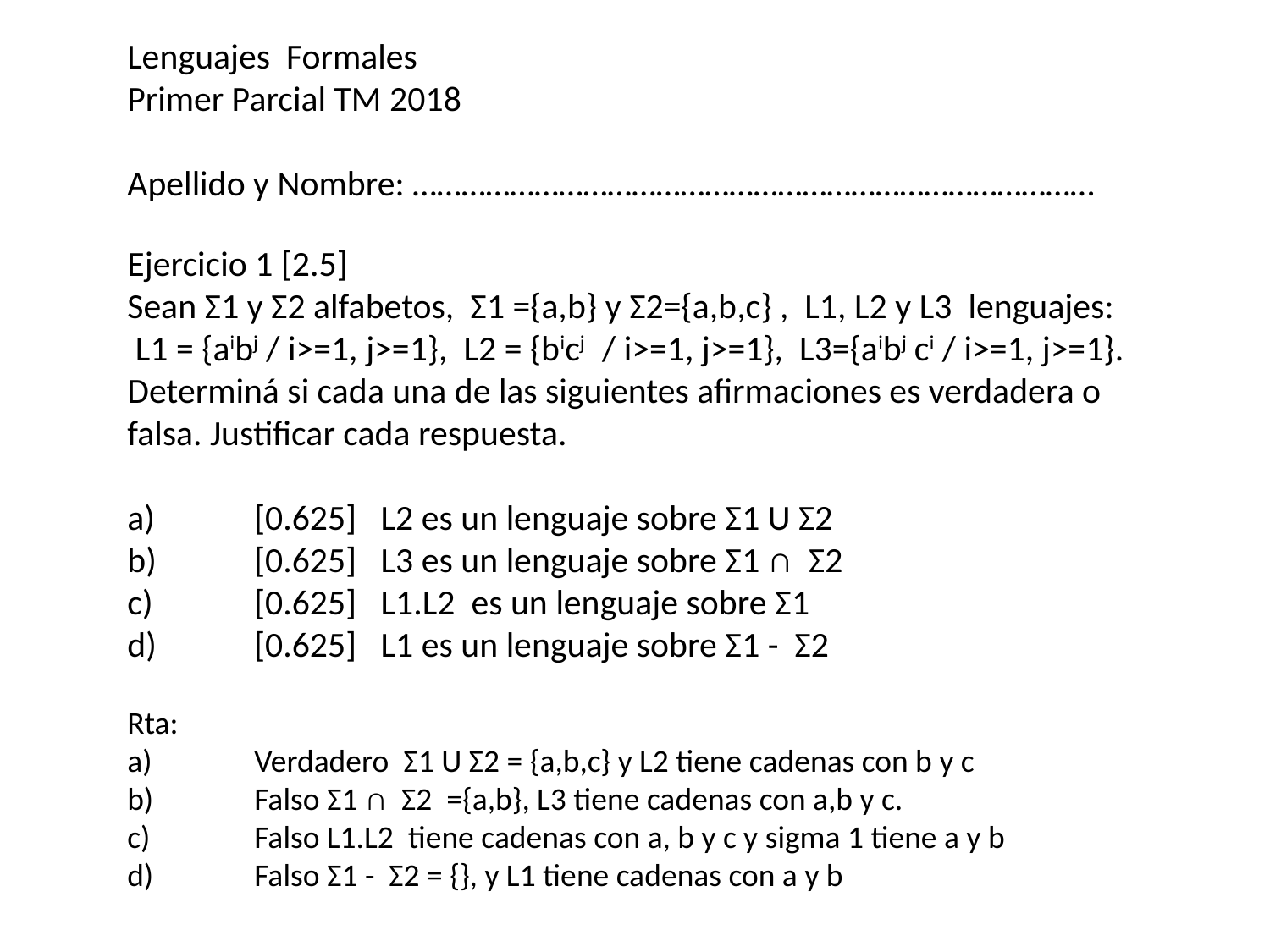

Lenguajes  Formales
Primer Parcial TM 2018

Apellido y Nombre: …………………………………………………………………………

Ejercicio 1 [2.5]
Sean Σ1 y Σ2 alfabetos,  Σ1 ={a,b} y Σ2={a,b,c} ,  L1, L2 y L3  lenguajes:
 L1 = {aibj / i>=1, j>=1},  L2 = {bicj   / i>=1, j>=1},  L3={aibj ci / i>=1, j>=1}. Determiná si cada una de las siguientes afirmaciones es verdadera o falsa. Justificar cada respuesta.

a)	[0.625]   L2 es un lenguaje sobre Σ1 U Σ2
b)	[0.625]   L3 es un lenguaje sobre Σ1 ∩  Σ2
c)	[0.625]   L1.L2  es un lenguaje sobre Σ1
d)	[0.625]   L1 es un lenguaje sobre Σ1 -  Σ2

Rta:
a)	Verdadero  Σ1 U Σ2 = {a,b,c} y L2 tiene cadenas con b y c
b)	Falso Σ1 ∩  Σ2  ={a,b}, L3 tiene cadenas con a,b y c.
c)	Falso L1.L2  tiene cadenas con a, b y c y sigma 1 tiene a y b
d)	Falso Σ1 -  Σ2 = {}, y L1 tiene cadenas con a y b